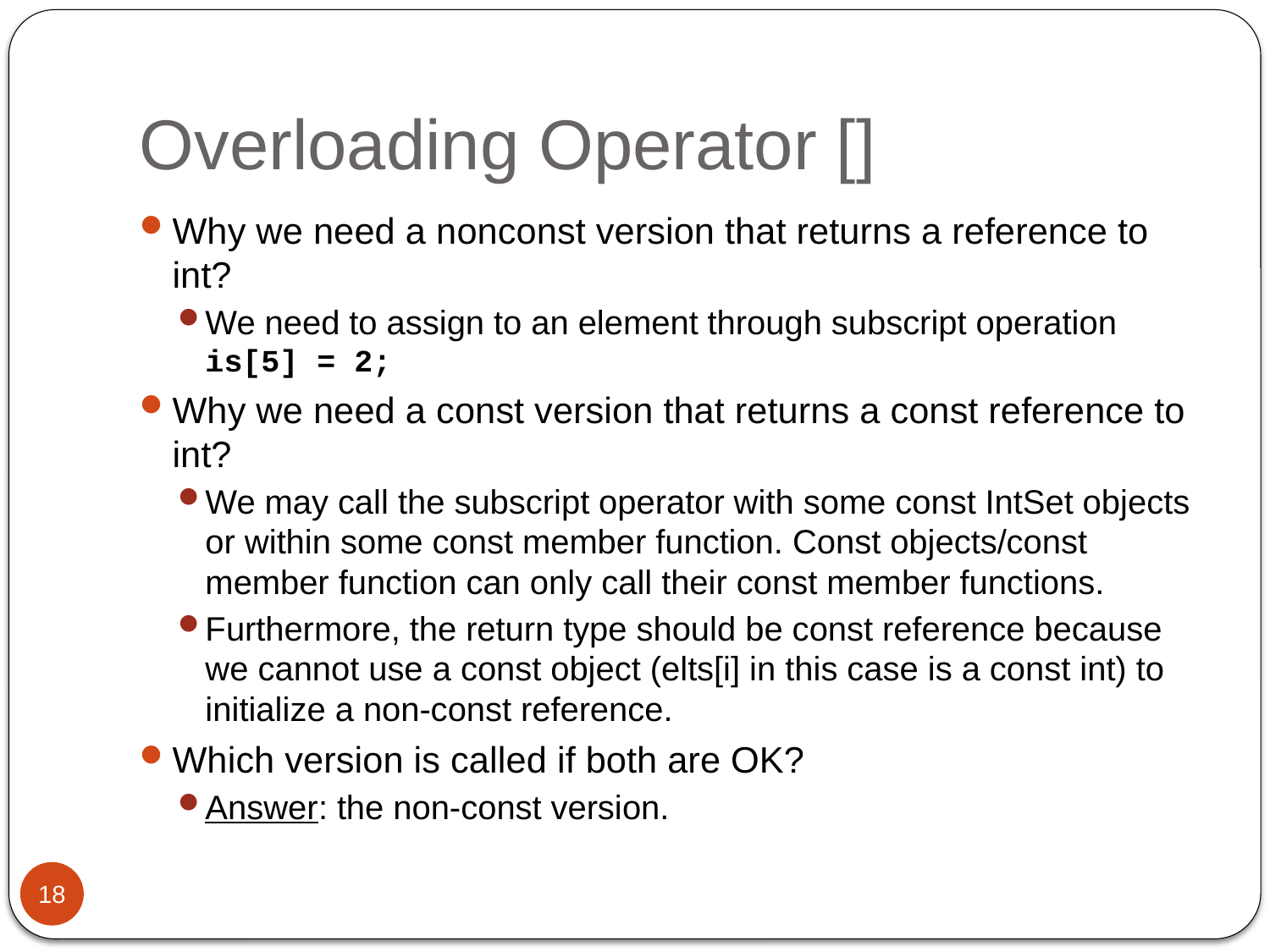

# Overloading Operator []
Why we need a nonconst version that returns a reference to int?
We need to assign to an element through subscript operation
is[5] = 2;
Why we need a const version that returns a const reference to int?
We may call the subscript operator with some const IntSet objects or within some const member function. Const objects/const member function can only call their const member functions.
Furthermore, the return type should be const reference because we cannot use a const object (elts[i] in this case is a const int) to initialize a non-const reference.
Which version is called if both are OK?
Answer: the non-const version.
18